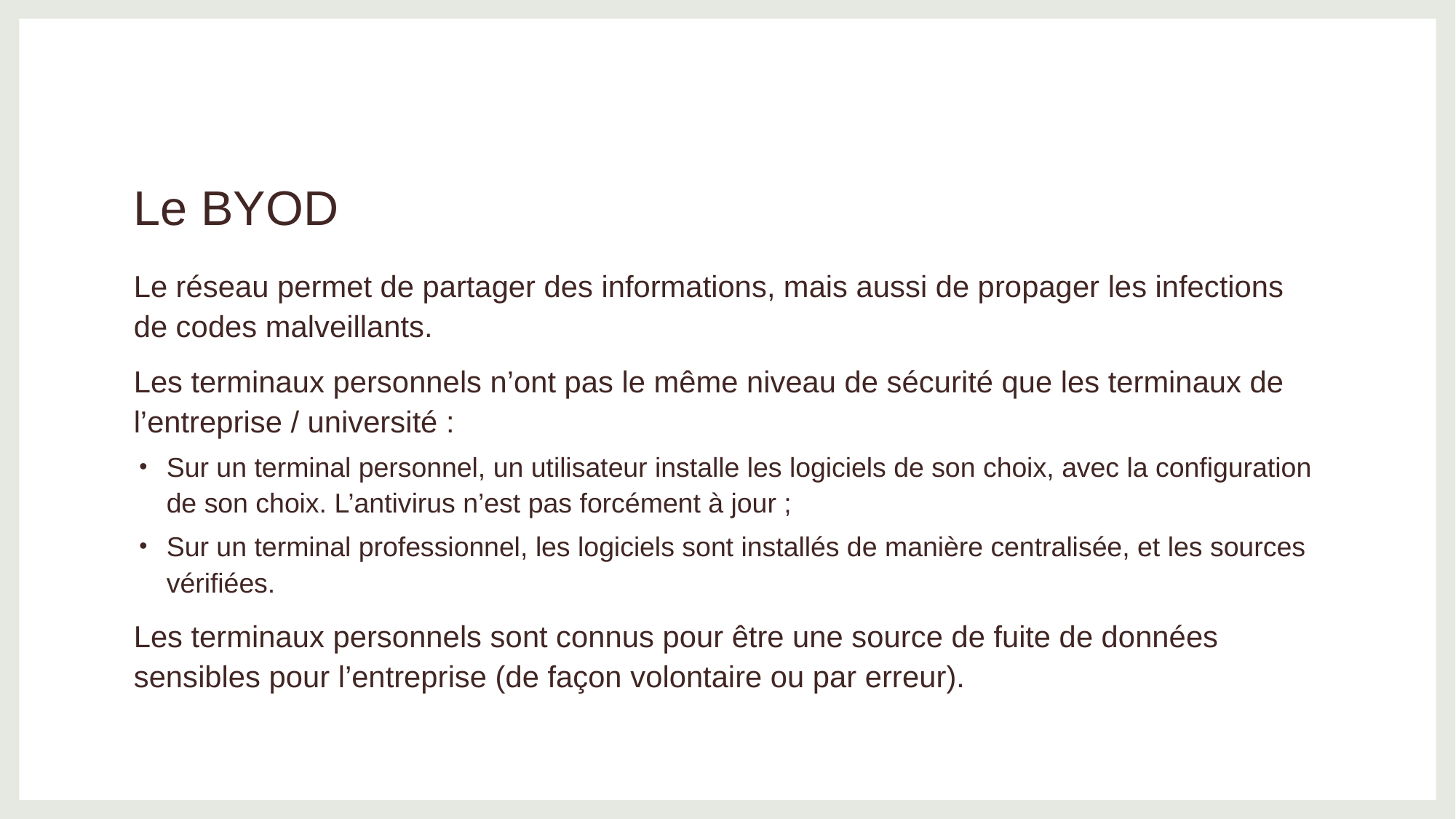

# Le BYOD
Le réseau permet de partager des informations, mais aussi de propager les infections de codes malveillants.
Les terminaux personnels n’ont pas le même niveau de sécurité que les terminaux de l’entreprise / université :
Sur un terminal personnel, un utilisateur installe les logiciels de son choix, avec la configuration de son choix. L’antivirus n’est pas forcément à jour ;
Sur un terminal professionnel, les logiciels sont installés de manière centralisée, et les sources vérifiées.
Les terminaux personnels sont connus pour être une source de fuite de données sensibles pour l’entreprise (de façon volontaire ou par erreur).